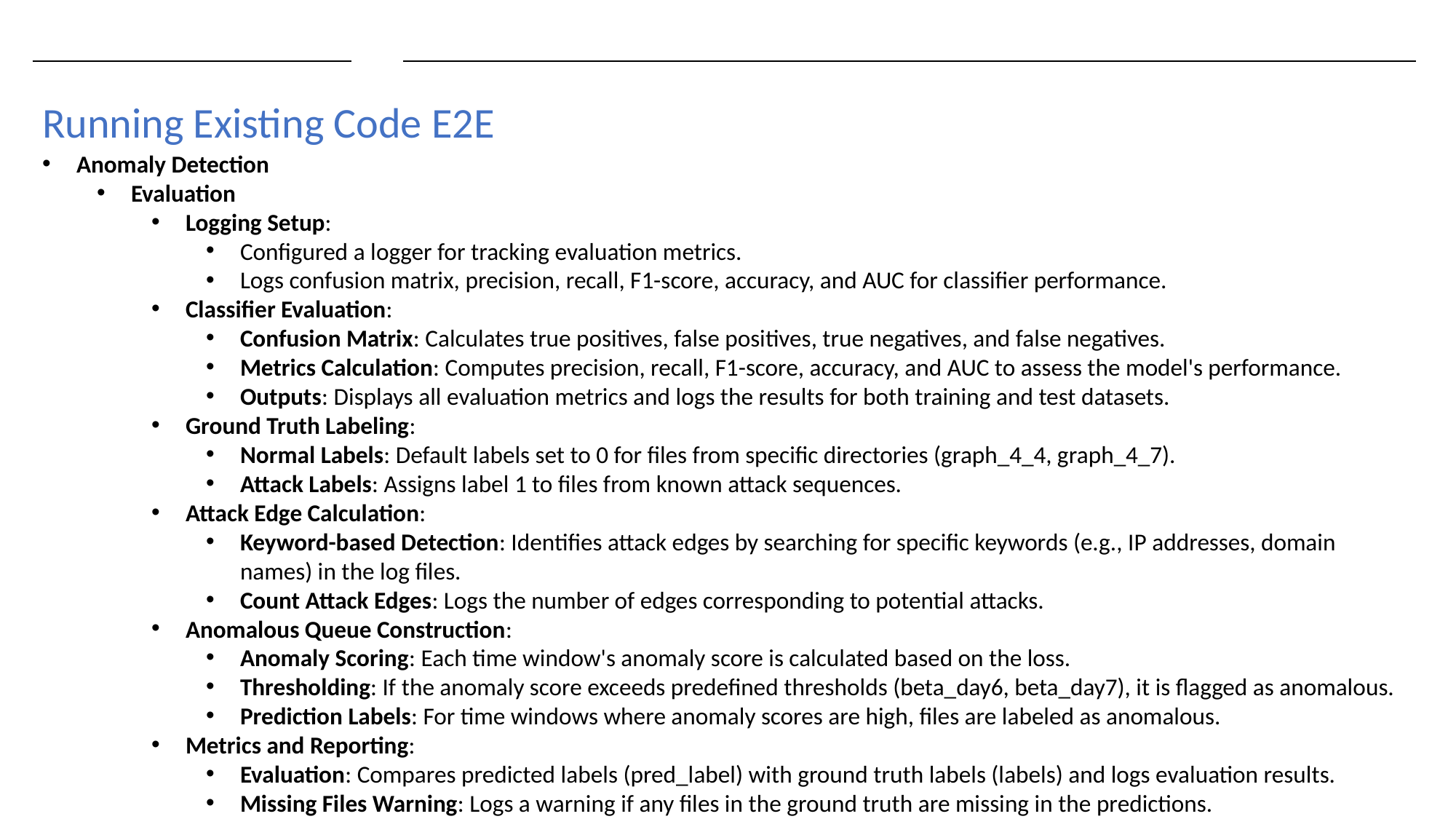

# Running Existing Code E2E
Anomaly Detection
Evaluation
Logging Setup:
Configured a logger for tracking evaluation metrics.
Logs confusion matrix, precision, recall, F1-score, accuracy, and AUC for classifier performance.
Classifier Evaluation:
Confusion Matrix: Calculates true positives, false positives, true negatives, and false negatives.
Metrics Calculation: Computes precision, recall, F1-score, accuracy, and AUC to assess the model's performance.
Outputs: Displays all evaluation metrics and logs the results for both training and test datasets.
Ground Truth Labeling:
Normal Labels: Default labels set to 0 for files from specific directories (graph_4_4, graph_4_7).
Attack Labels: Assigns label 1 to files from known attack sequences.
Attack Edge Calculation:
Keyword-based Detection: Identifies attack edges by searching for specific keywords (e.g., IP addresses, domain names) in the log files.
Count Attack Edges: Logs the number of edges corresponding to potential attacks.
Anomalous Queue Construction:
Anomaly Scoring: Each time window's anomaly score is calculated based on the loss.
Thresholding: If the anomaly score exceeds predefined thresholds (beta_day6, beta_day7), it is flagged as anomalous.
Prediction Labels: For time windows where anomaly scores are high, files are labeled as anomalous.
Metrics and Reporting:
Evaluation: Compares predicted labels (pred_label) with ground truth labels (labels) and logs evaluation results.
Missing Files Warning: Logs a warning if any files in the ground truth are missing in the predictions.

Attack Investigation